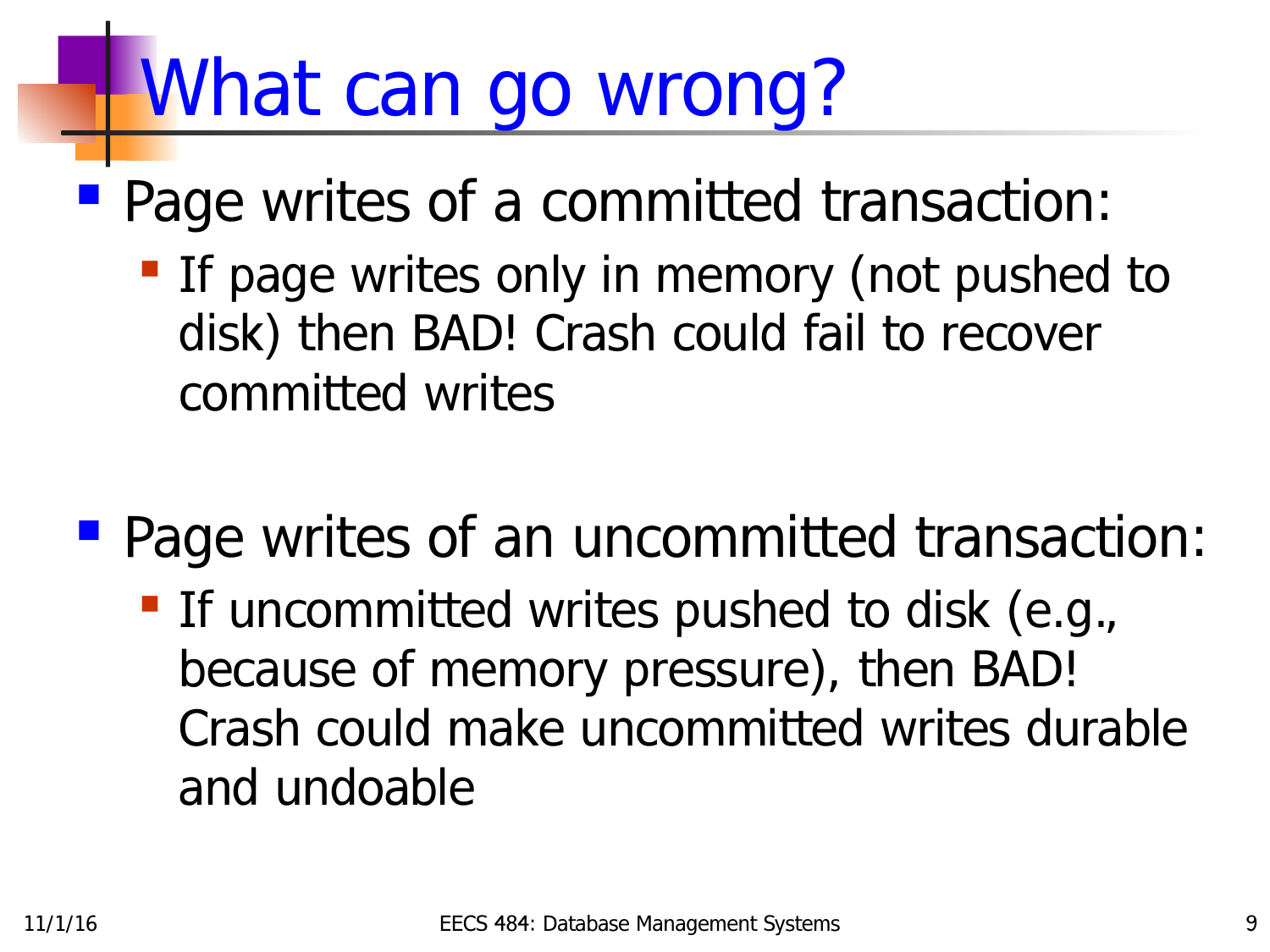

# What can go wrong?
Page writes of a committed transaction:
If page writes only in memory (not pushed to disk) then BAD! Crash could fail to recover committed writes

Page writes of an uncommitted transaction:
If uncommitted writes pushed to disk (e.g., because of memory pressure), then BAD! Crash could make uncommitted writes durable and undoable

11/1/16
EECS 484: Database Management Systems
9